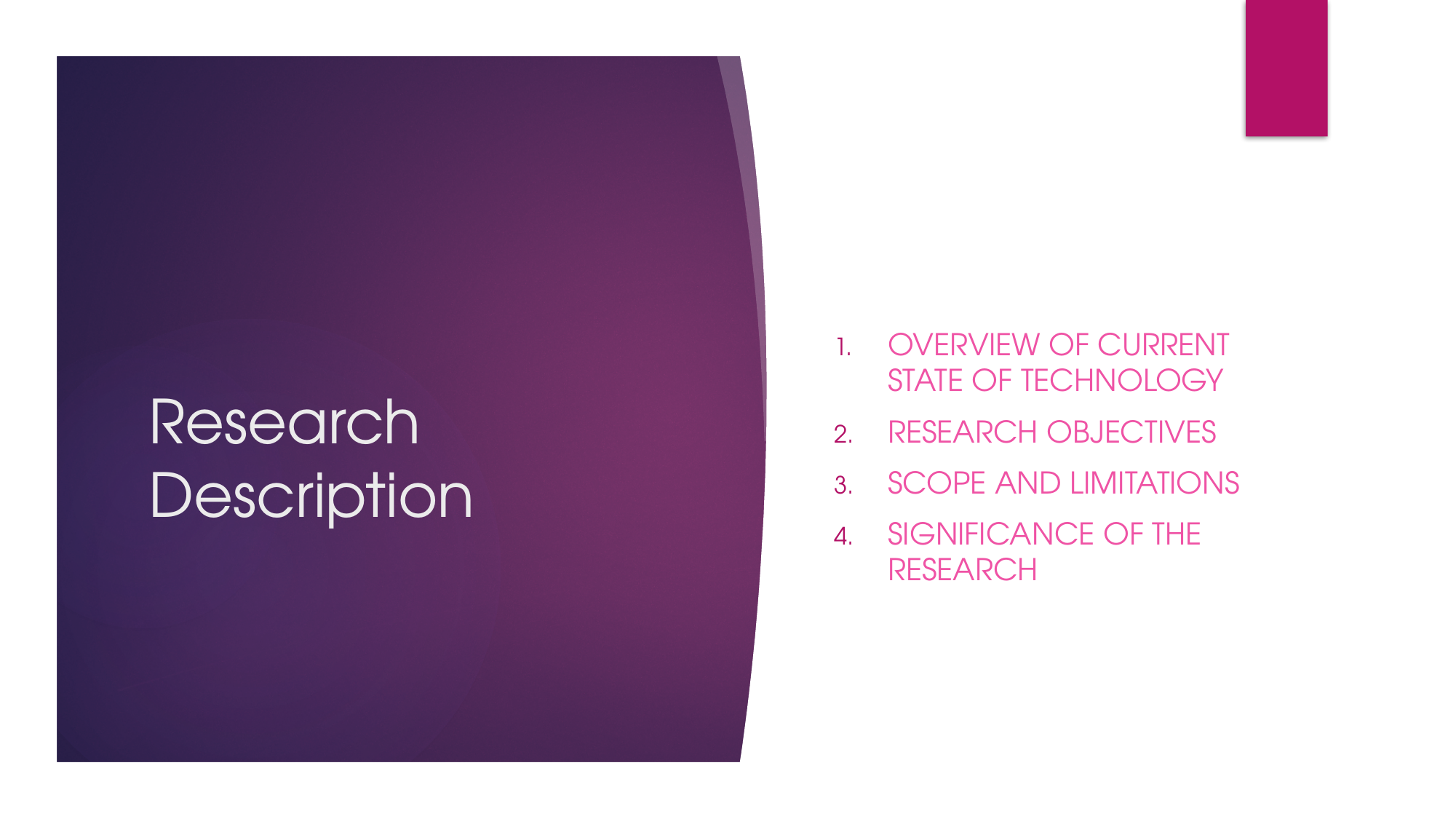

Overview of Current State of technology
Research Objectives
Scope and Limitations
Significance of the Research
# Research Description